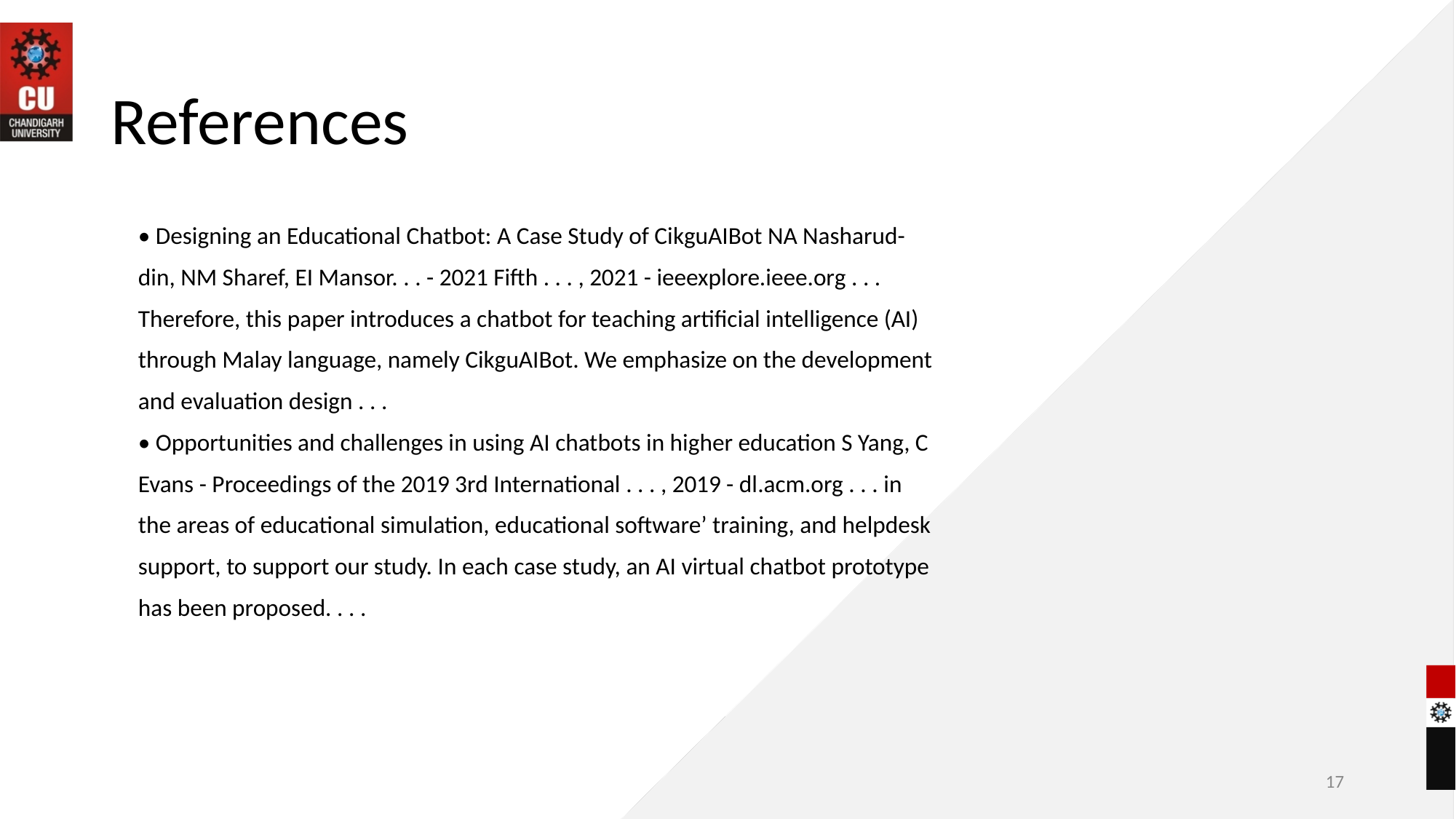

# References
• Designing an Educational Chatbot: A Case Study of CikguAIBot NA Nasharud-
din, NM Sharef, EI Mansor. . . - 2021 Fifth . . . , 2021 - ieeexplore.ieee.org . . .
Therefore, this paper introduces a chatbot for teaching artificial intelligence (AI)
through Malay language, namely CikguAIBot. We emphasize on the development
and evaluation design . . .
• Opportunities and challenges in using AI chatbots in higher education S Yang, C
Evans - Proceedings of the 2019 3rd International . . . , 2019 - dl.acm.org . . . in
the areas of educational simulation, educational software’ training, and helpdesk
support, to support our study. In each case study, an AI virtual chatbot prototype
has been proposed. . . .

17